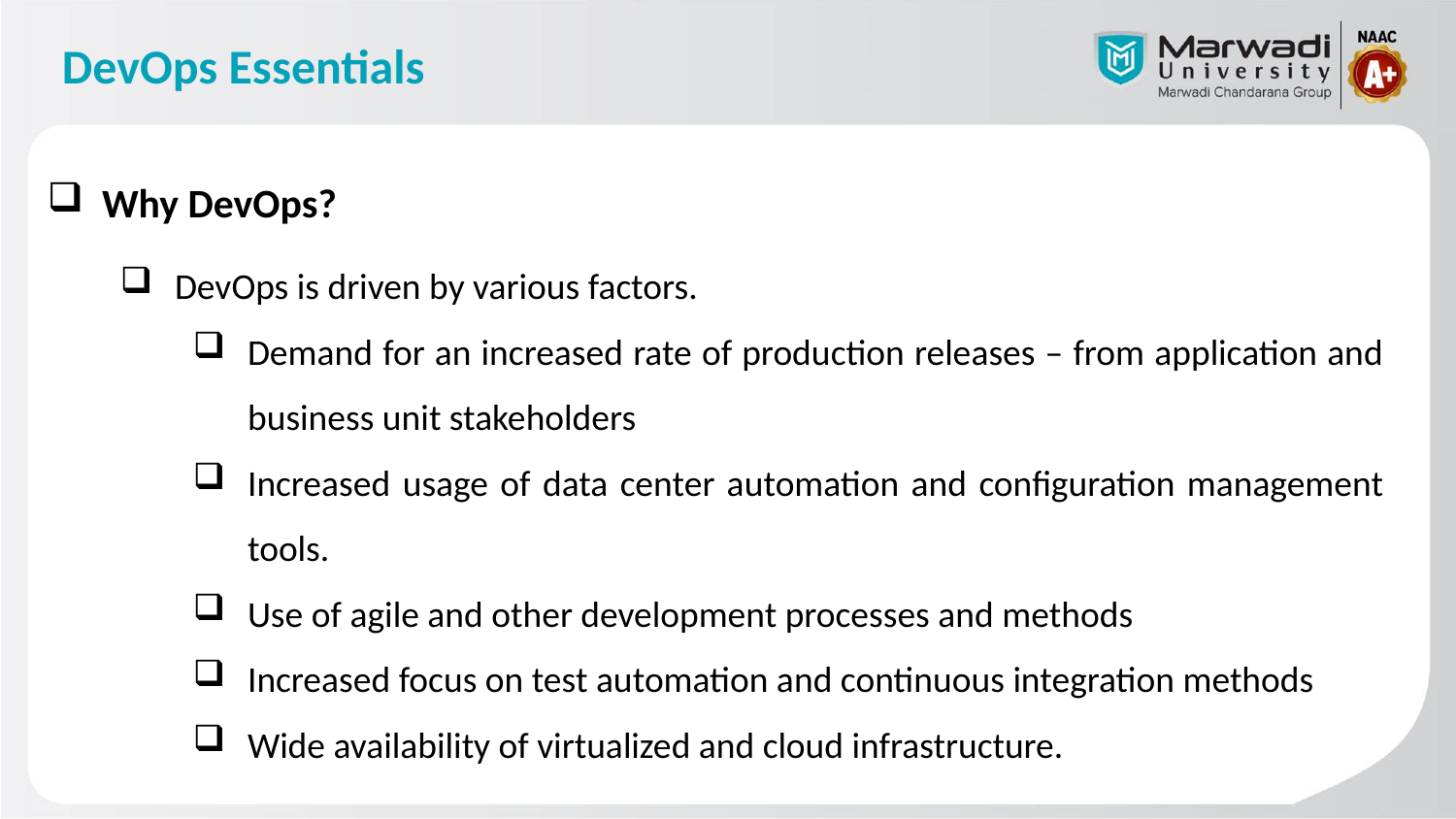

# DevOps Essentials
Why DevOps?
DevOps is driven by various factors.
Demand for an increased rate of production releases – from application and business unit stakeholders
Increased usage of data center automation and configuration management tools.
Use of agile and other development processes and methods
Increased focus on test automation and continuous integration methods
Wide availability of virtualized and cloud infrastructure.